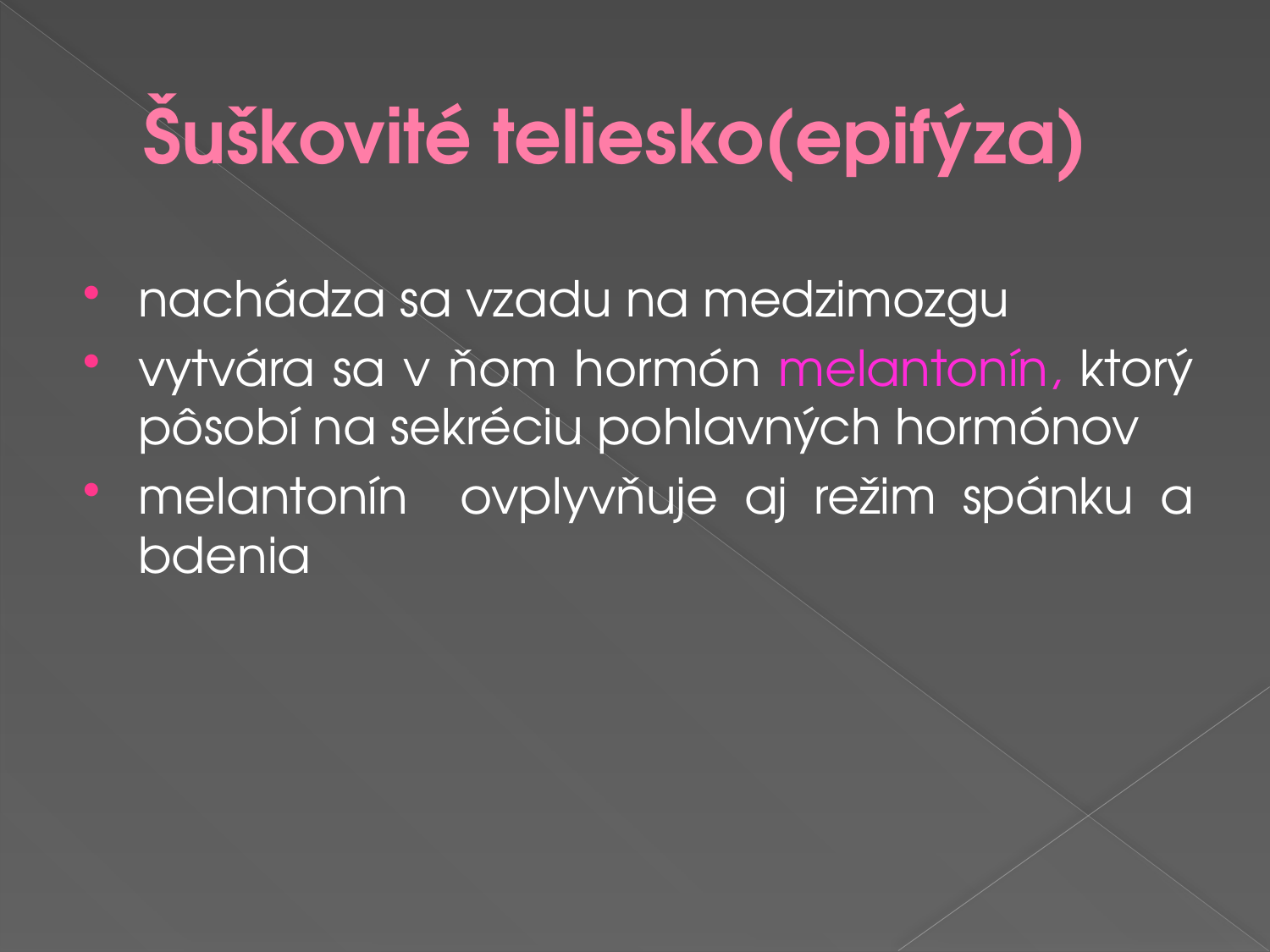

# Šuškovité teliesko(epifýza)
nachádza sa vzadu na medzimozgu
vytvára sa v ňom hormón melantonín, ktorý pôsobí na sekréciu pohlavných hormónov
melantonín  ovplyvňuje aj režim spánku a bdenia